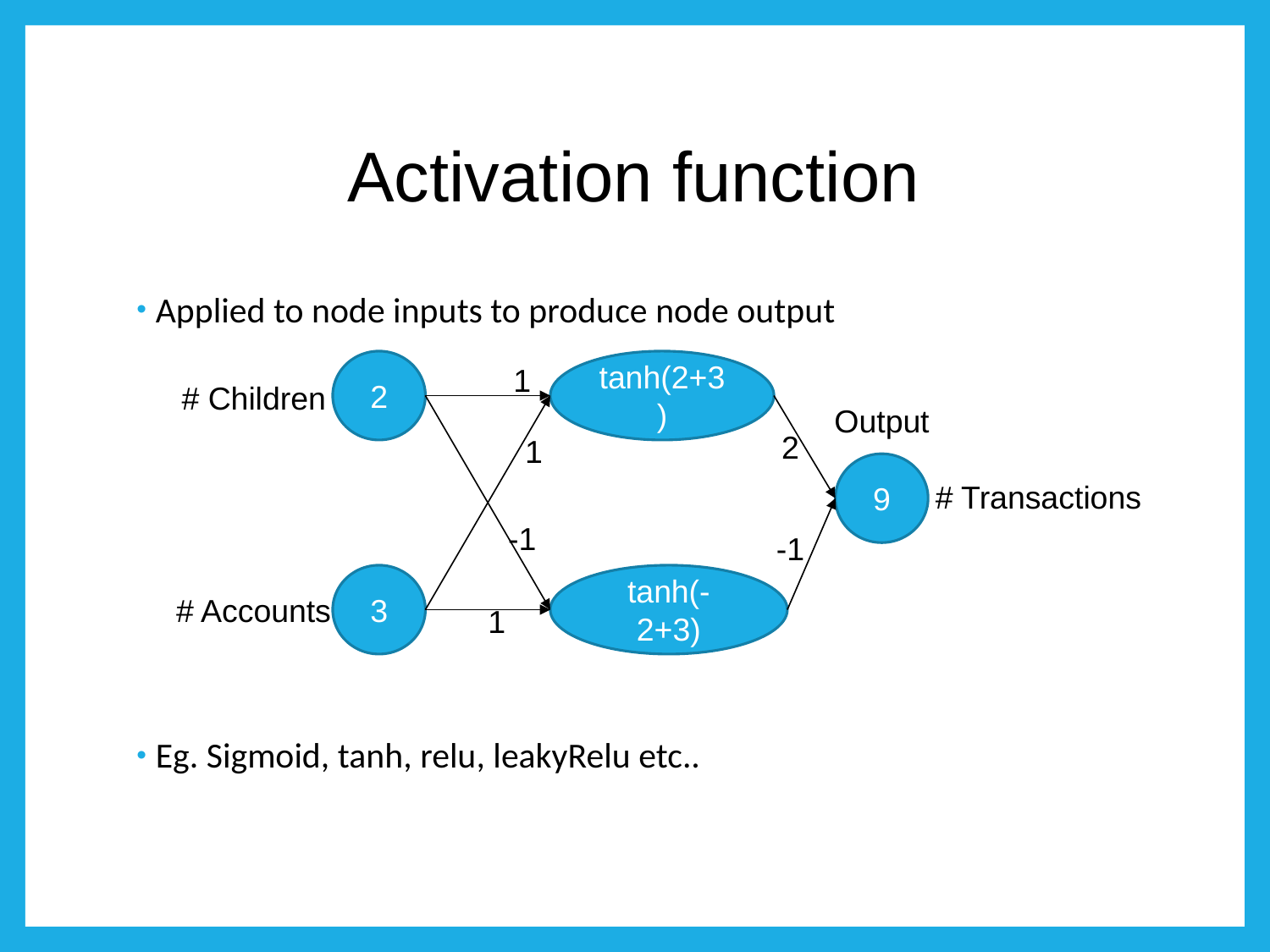

# Activation function
Applied to node inputs to produce node output

Eg. Sigmoid, tanh, relu, leakyRelu etc..
2
tanh(2+3)
1
# Children
Output
2
1
9
# Transactions
-1
-1
3
tanh(-2+3)
# Accounts
1